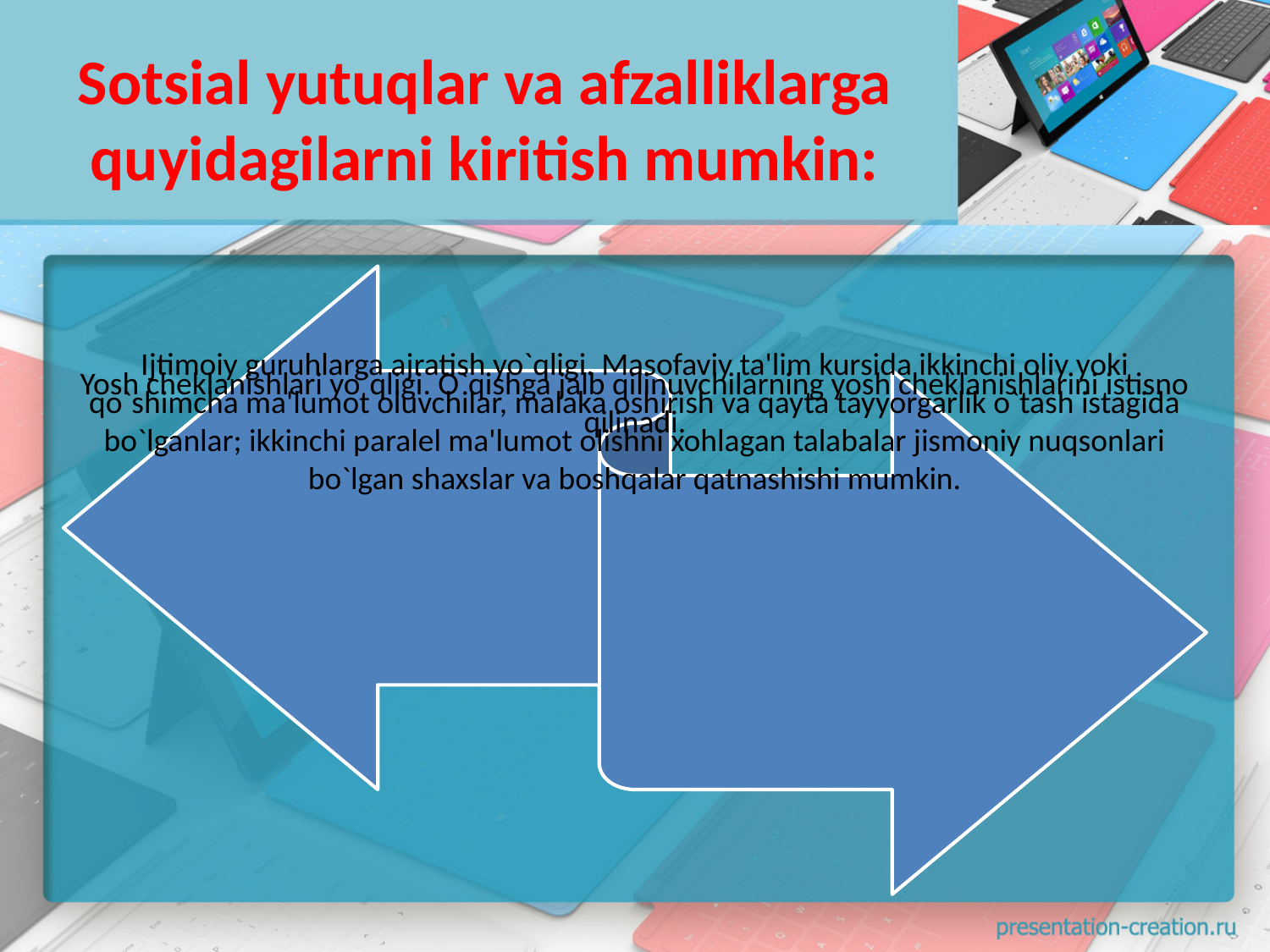

# Sotsial yutuqlar va afzalliklarga quyidagilarni kiritish mumkin: